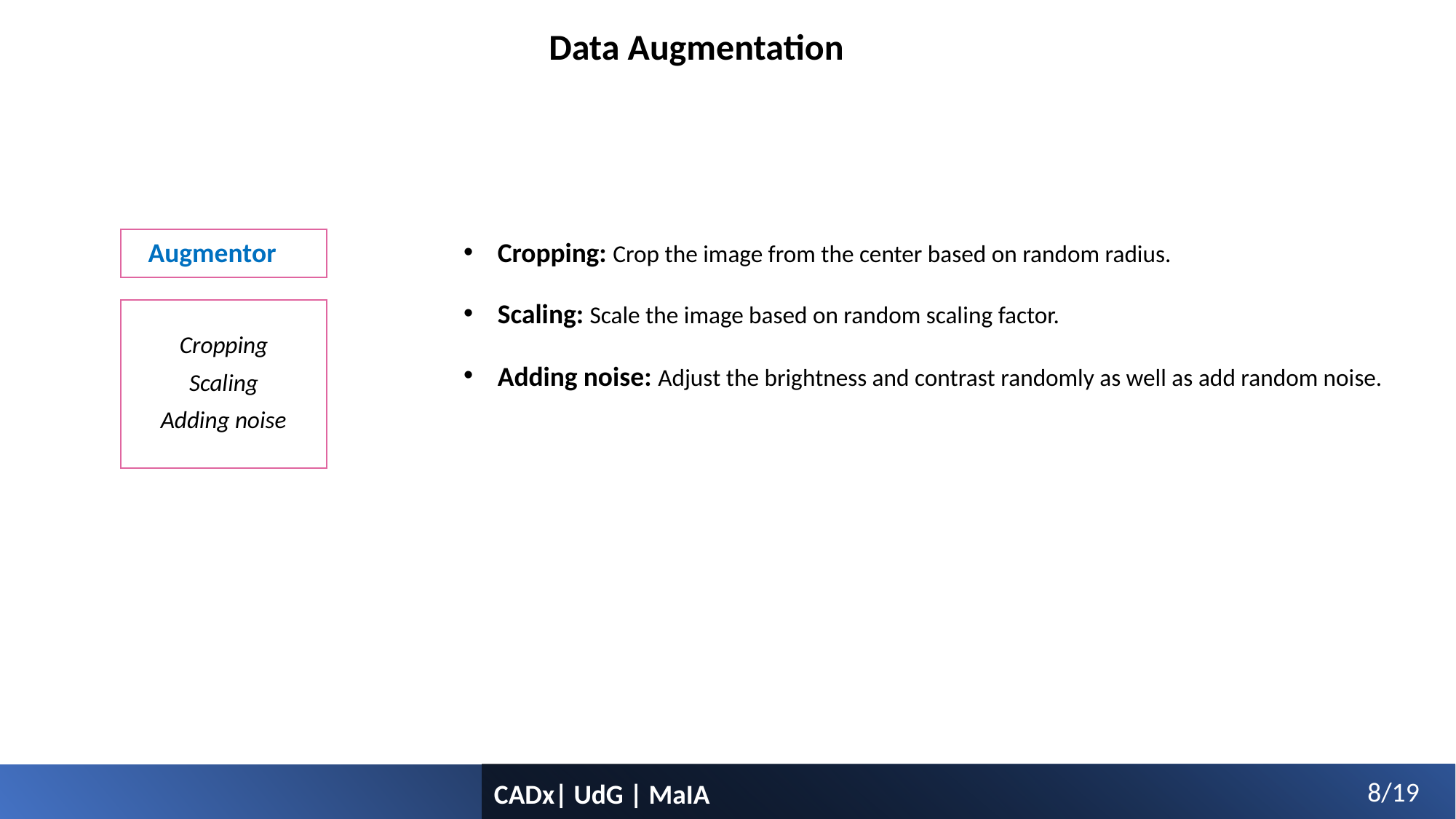

Data Augmentation
Augmentor
Cropping: Crop the image from the center based on random radius.

Scaling: Scale the image based on random scaling factor.

Adding noise: Adjust the brightness and contrast randomly as well as add random noise.

Cropping
Scaling
Adding noise

8/19
CADx| UdG | MaIA